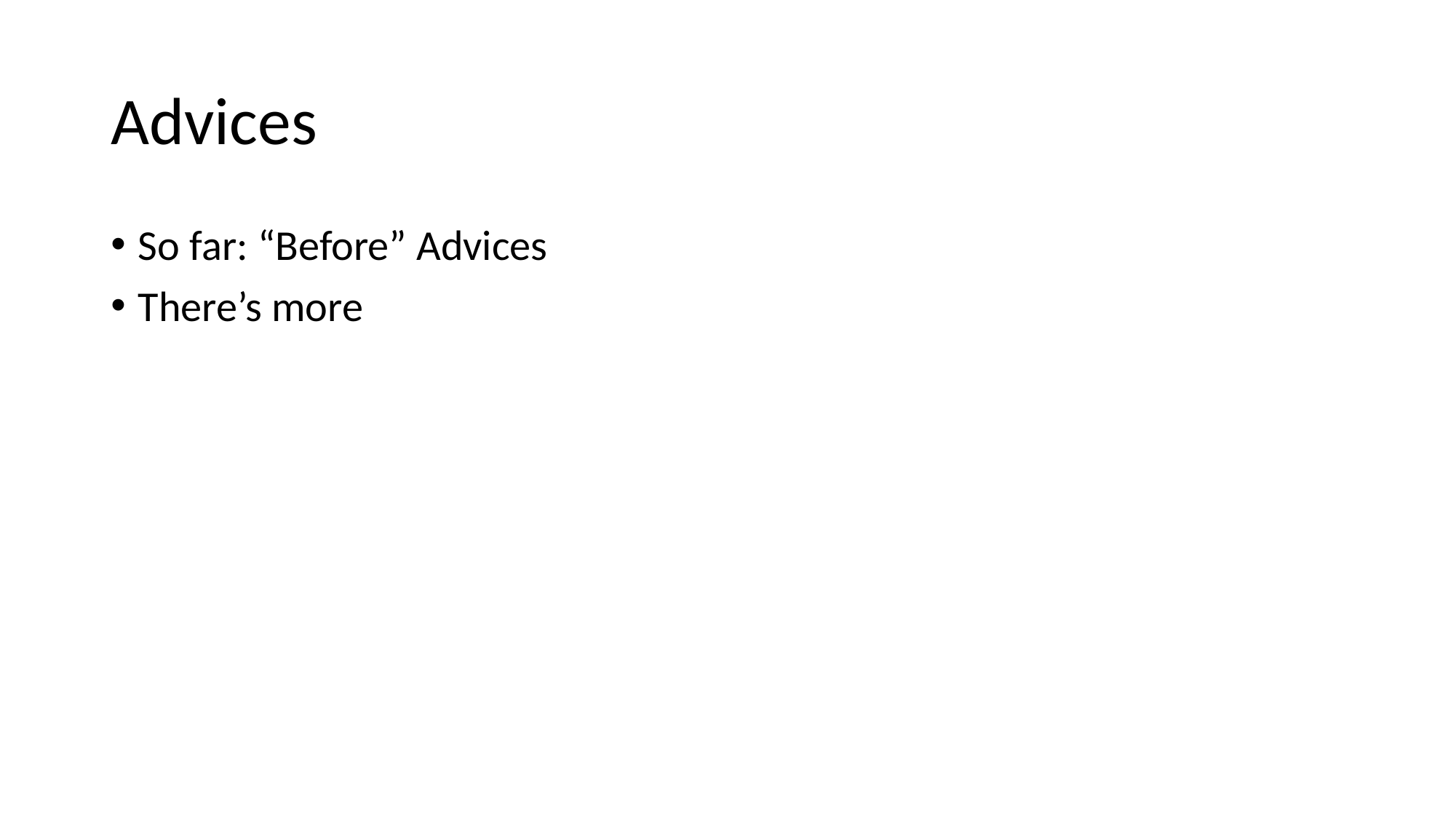

# Advices
So far: “Before” Advices
There’s more